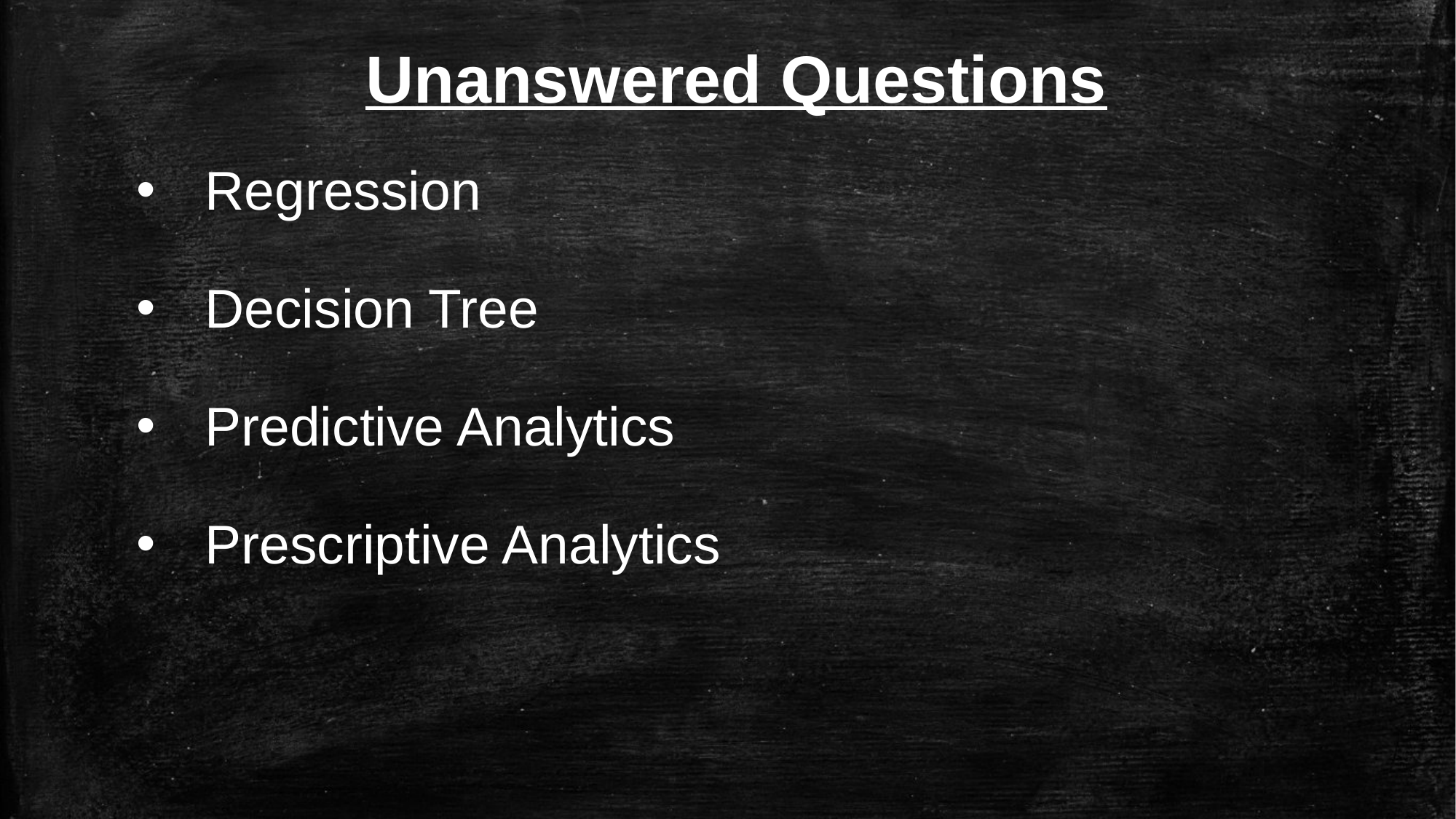

Unanswered Questions

Regression

Decision Tree

Predictive Analytics

Prescriptive Analytics